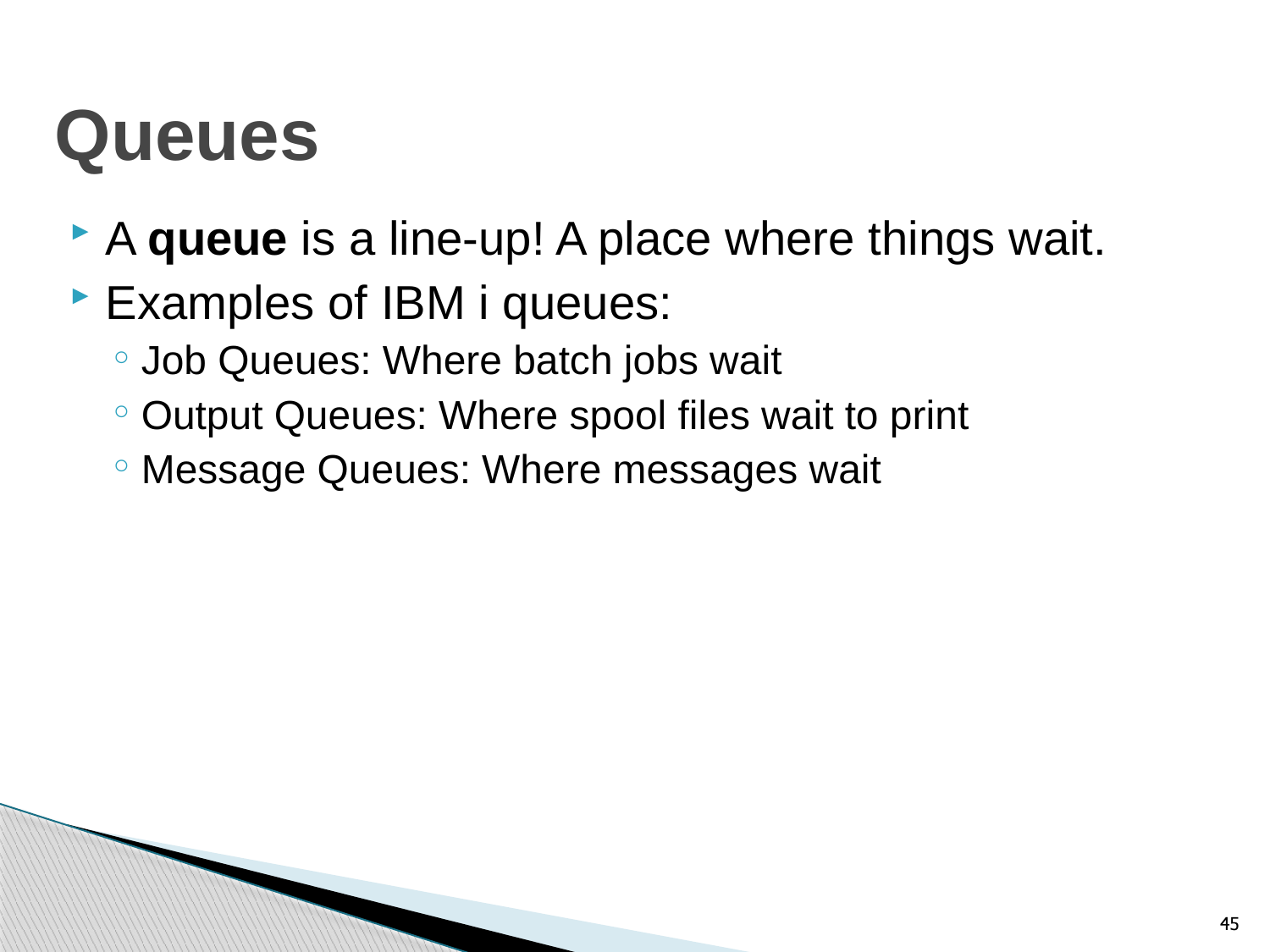

Queues
A queue is a line-up! A place where things wait.
Examples of IBM i queues:
Job Queues: Where batch jobs wait
Output Queues: Where spool files wait to print
Message Queues: Where messages wait

45